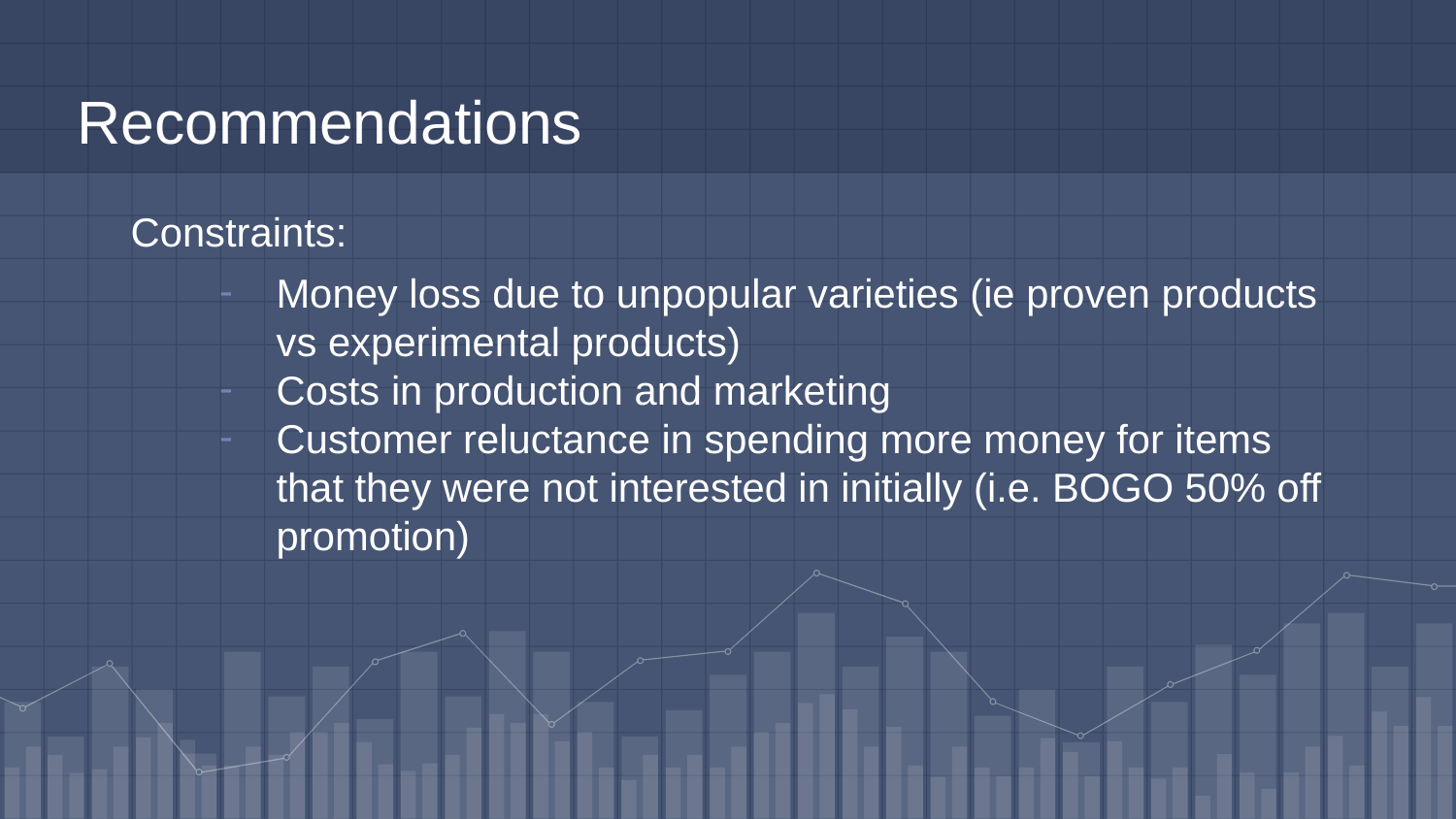

# Recommendations
Constraints:
Money loss due to unpopular varieties (ie proven products vs experimental products)
Costs in production and marketing
Customer reluctance in spending more money for items that they were not interested in initially (i.e. BOGO 50% off promotion)